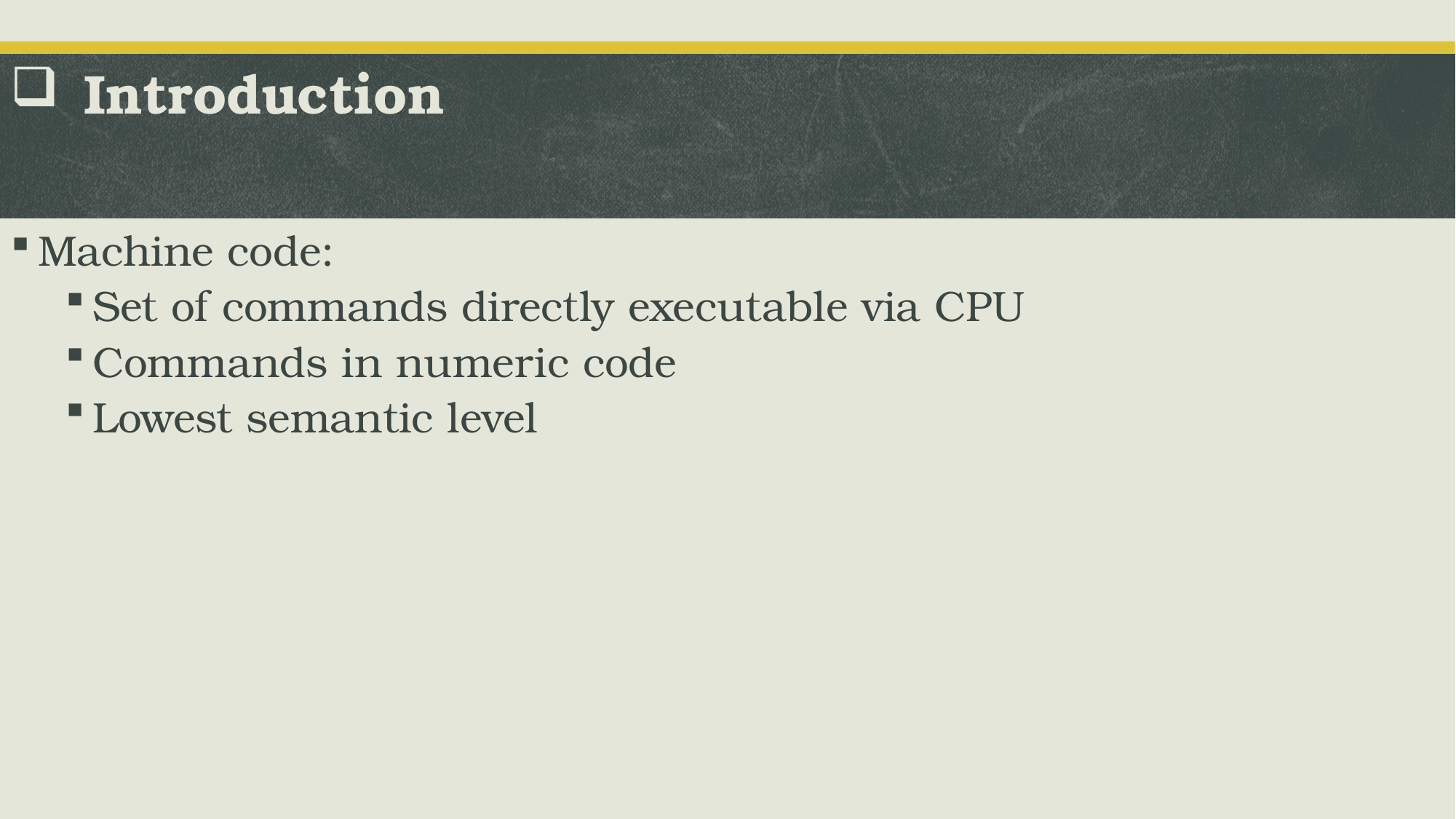

Introduction
Machine code:
Set of commands directly executable via CPU
Commands in numeric code
Lowest semantic level